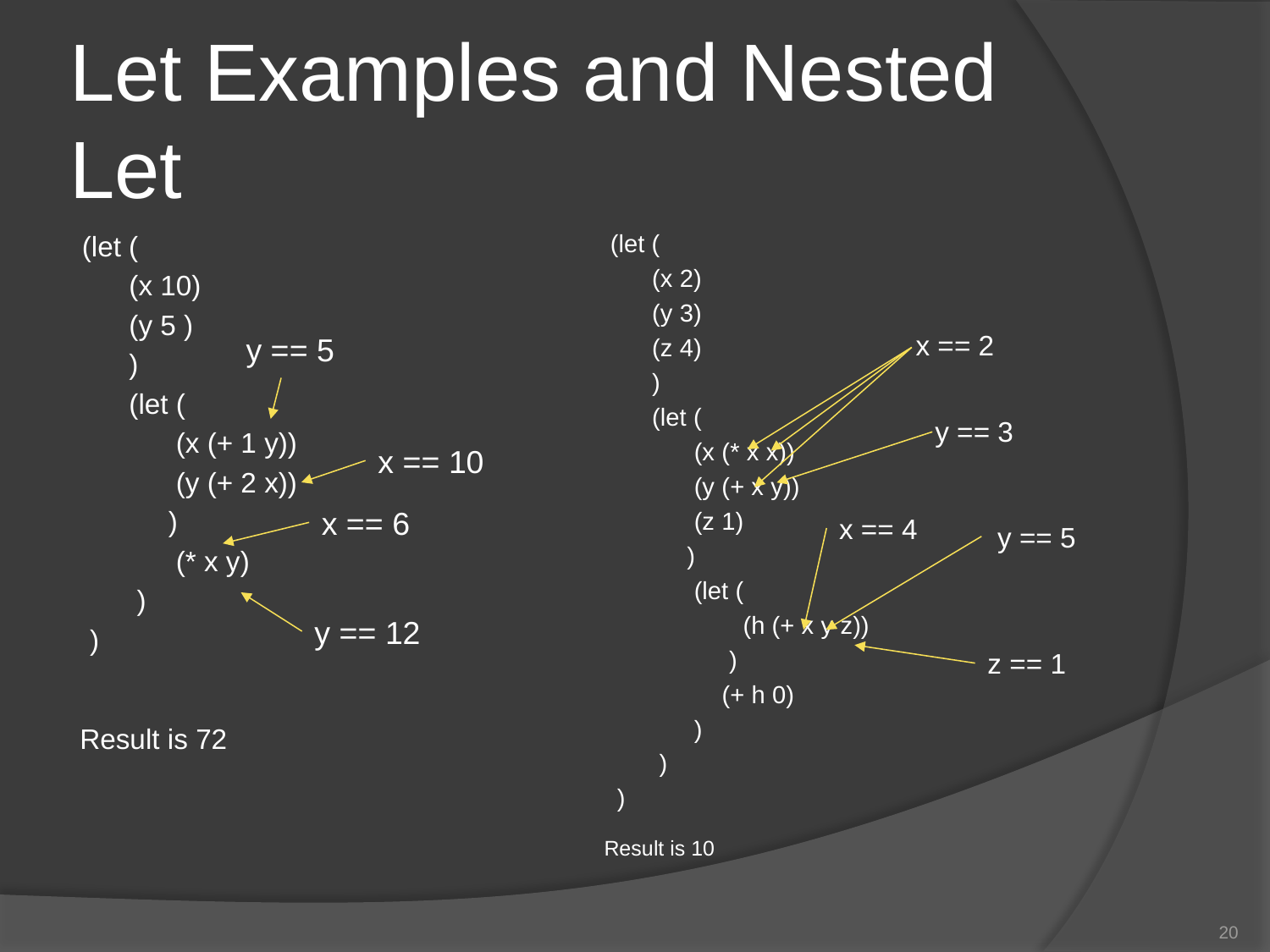

# Let Examples and Nested Let
(let (
      (x 10)
      (y 5 )
      )
      (let (
            (x (+ 1 y))
            (y (+ 2 x))
           )
            (* x y)
       )
 )

(let (
      (x 2)
      (y 3)
      (z 4)
      )
      (let (
            (x (* x x))
            (y (+ x y))
            (z 1)
           )
            (let (
                   (h (+ x y z))
                 )
                (+ h 0)
            )
       )
 )

x == 2
y == 5
y == 3
x == 10
x == 6
x == 4
y == 5
y == 12
z == 1
Result is 72
Result is 10
20